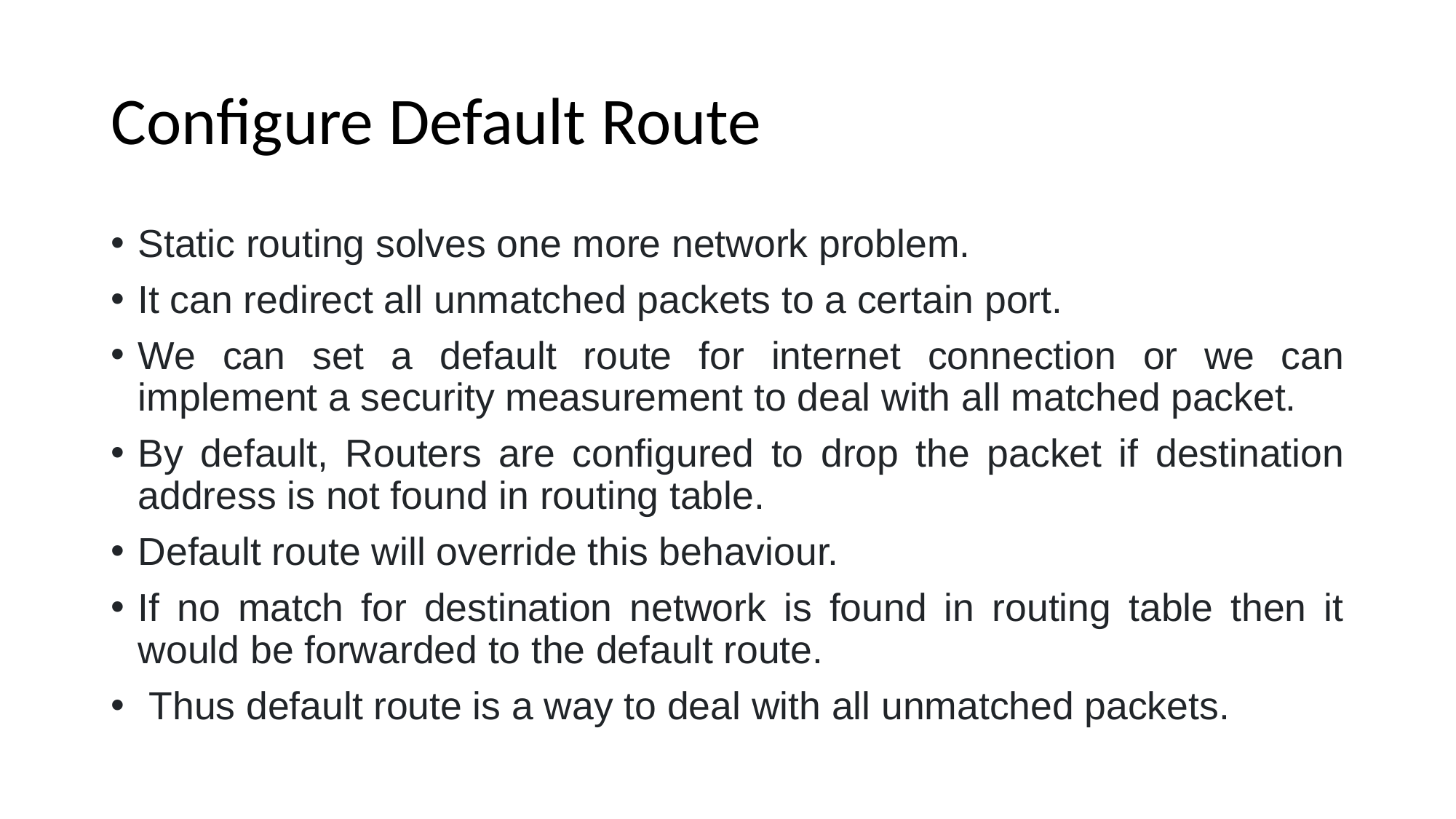

# Configure Default Route
Static routing solves one more network problem.
It can redirect all unmatched packets to a certain port.
We can set a default route for internet connection or we can implement a security measurement to deal with all matched packet.
By default, Routers are configured to drop the packet if destination address is not found in routing table.
Default route will override this behaviour.
If no match for destination network is found in routing table then it would be forwarded to the default route.
 Thus default route is a way to deal with all unmatched packets.